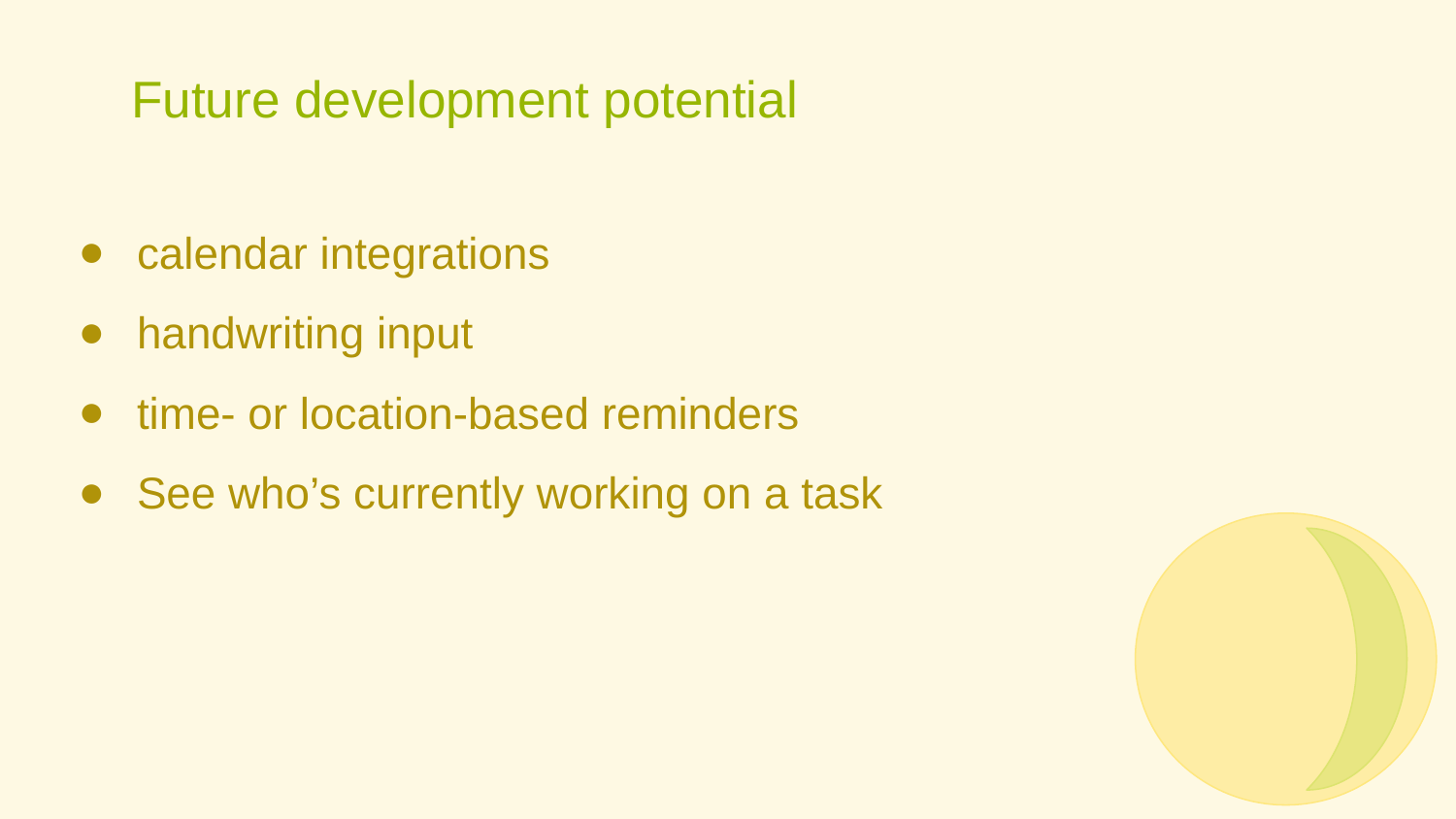

# Future development potential
calendar integrations
handwriting input
time- or location-based reminders
See who’s currently working on a task